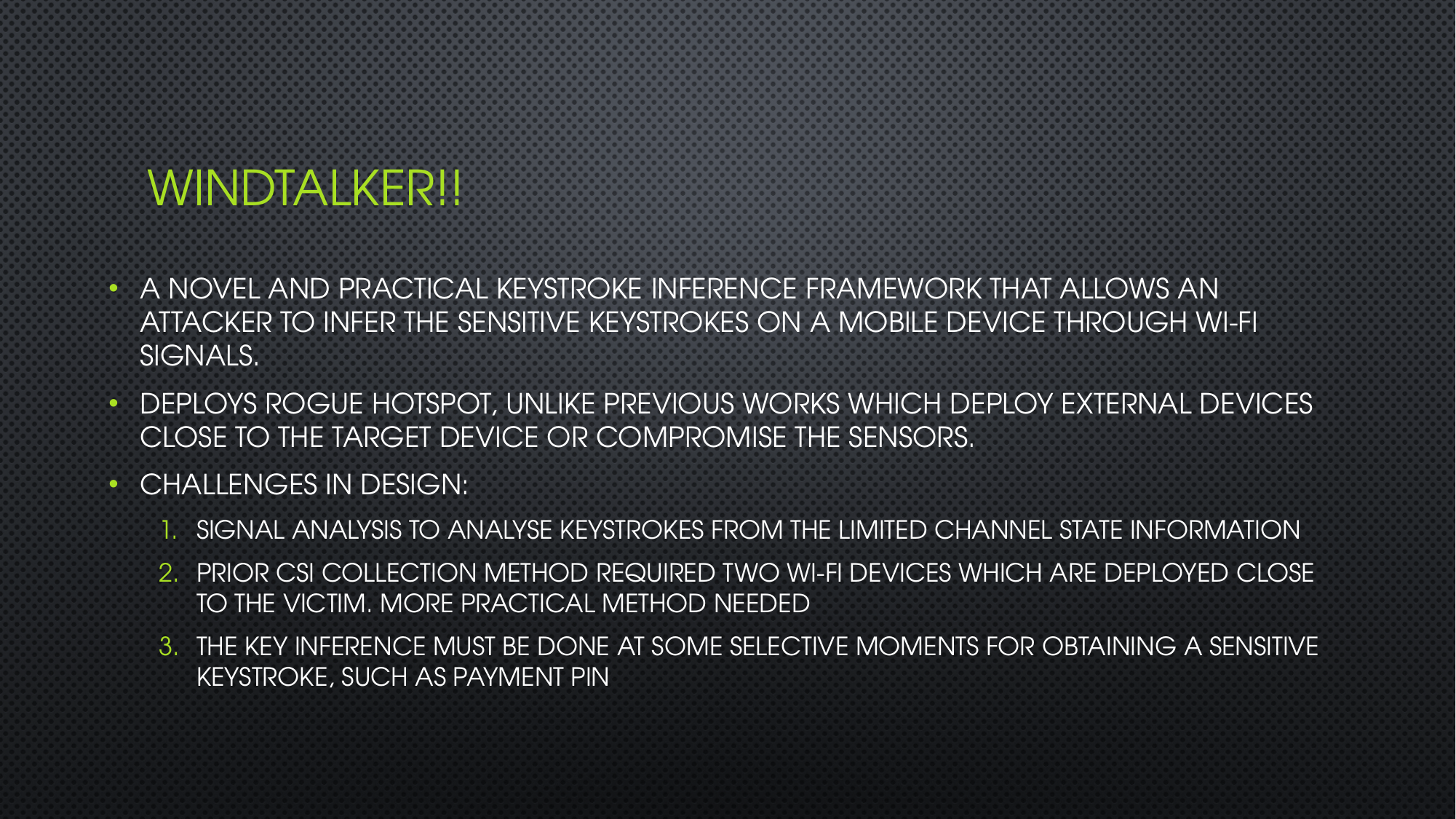

# WindTalker!!
A novel and practical keystroke inference framework that allows an attacker to infer the sensitive keystrokes on a mobile device through Wi-Fi signals.
Deploys rogue hotspot, unlike previous works which deploy external devices close to the target device or compromise the sensors.
Challenges in design:
Signal analysis to analyse keystrokes from the limited Channel State Information
Prior CSI collection method required two Wi-Fi devices which are deployed close to the victim. More practical method needed
The key inference must be done at some selective moments for obtaining a sensitive keystroke, such as payment PIN